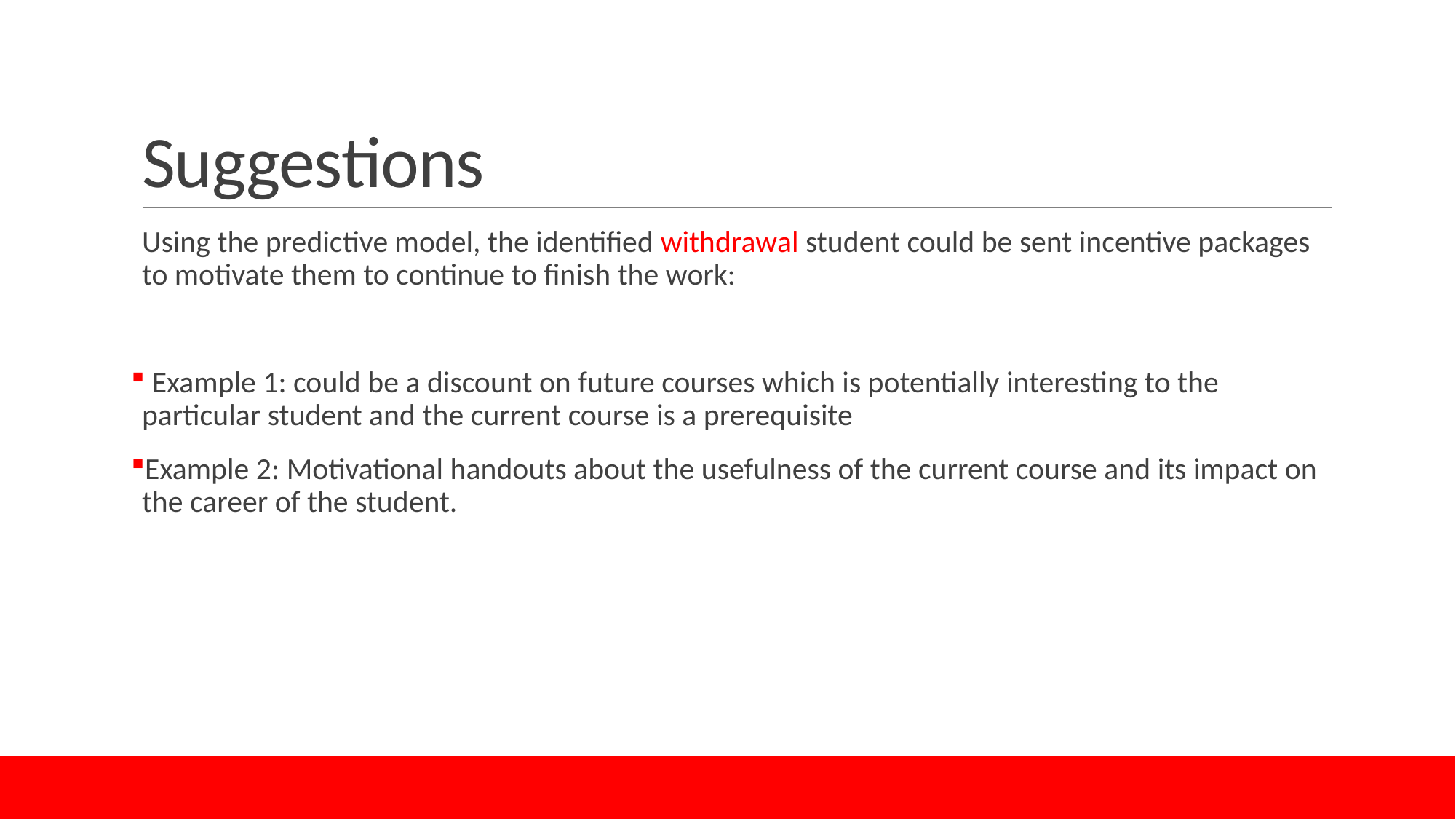

# Suggestions
Using the predictive model, the identified withdrawal student could be sent incentive packages to motivate them to continue to finish the work:

 Example 1: could be a discount on future courses which is potentially interesting to the particular student and the current course is a prerequisite
Example 2: Motivational handouts about the usefulness of the current course and its impact on the career of the student.